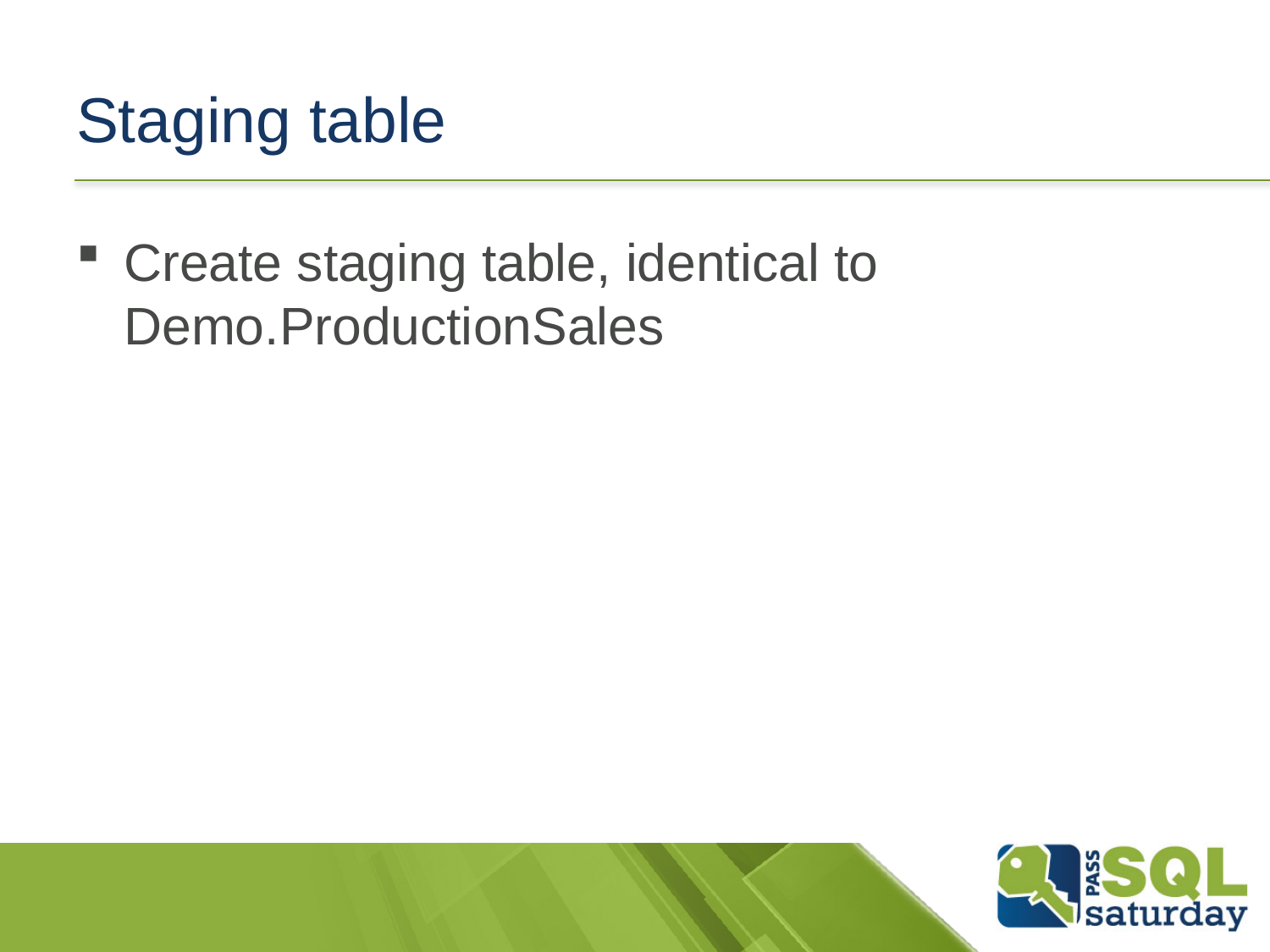

# Staging table
Create staging table, identical to Demo.ProductionSales